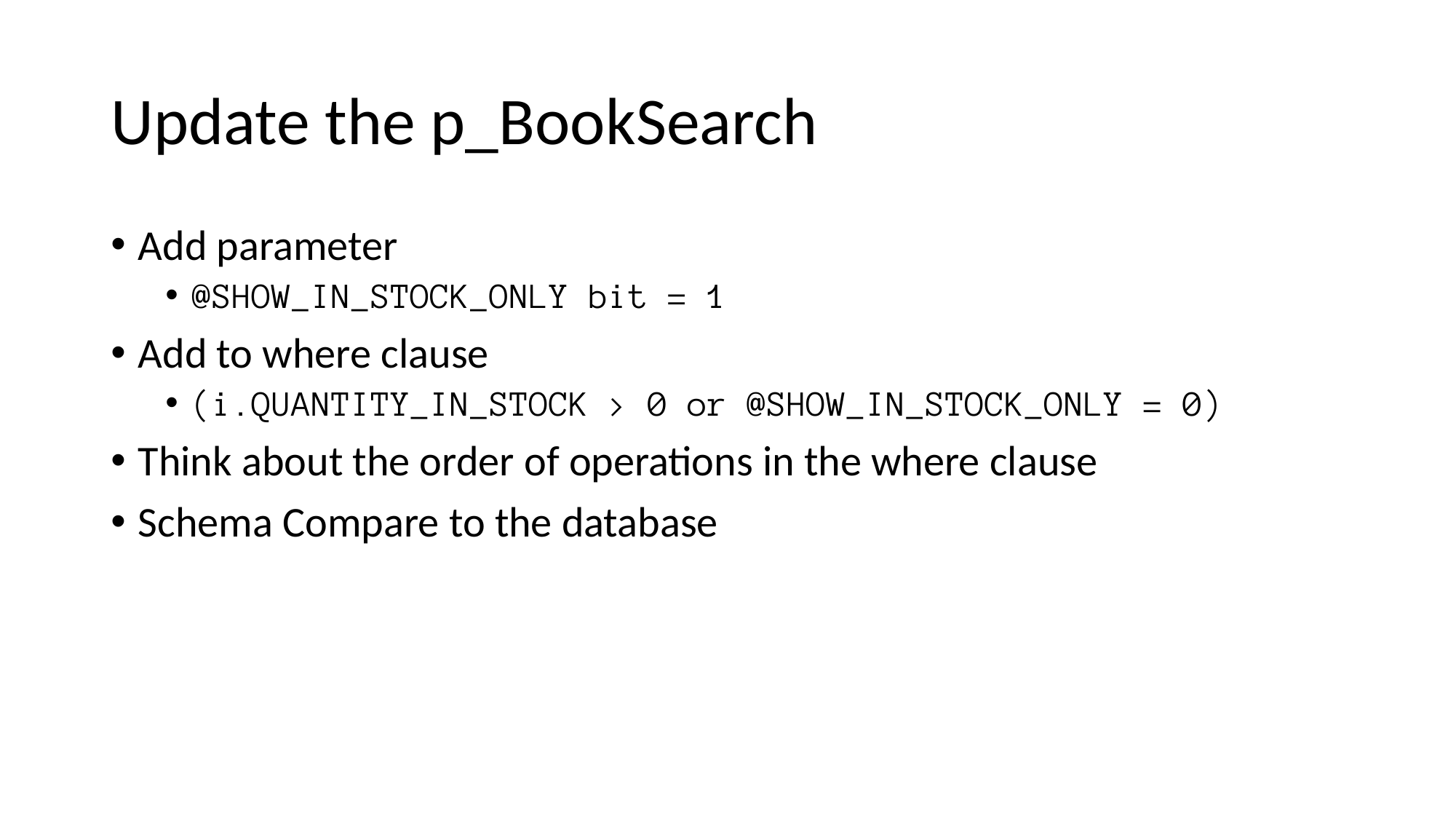

# Update the p_BookSearch
Add parameter
@SHOW_IN_STOCK_ONLY bit = 1
Add to where clause
(i.QUANTITY_IN_STOCK > 0 or @SHOW_IN_STOCK_ONLY = 0)
Think about the order of operations in the where clause
Schema Compare to the database